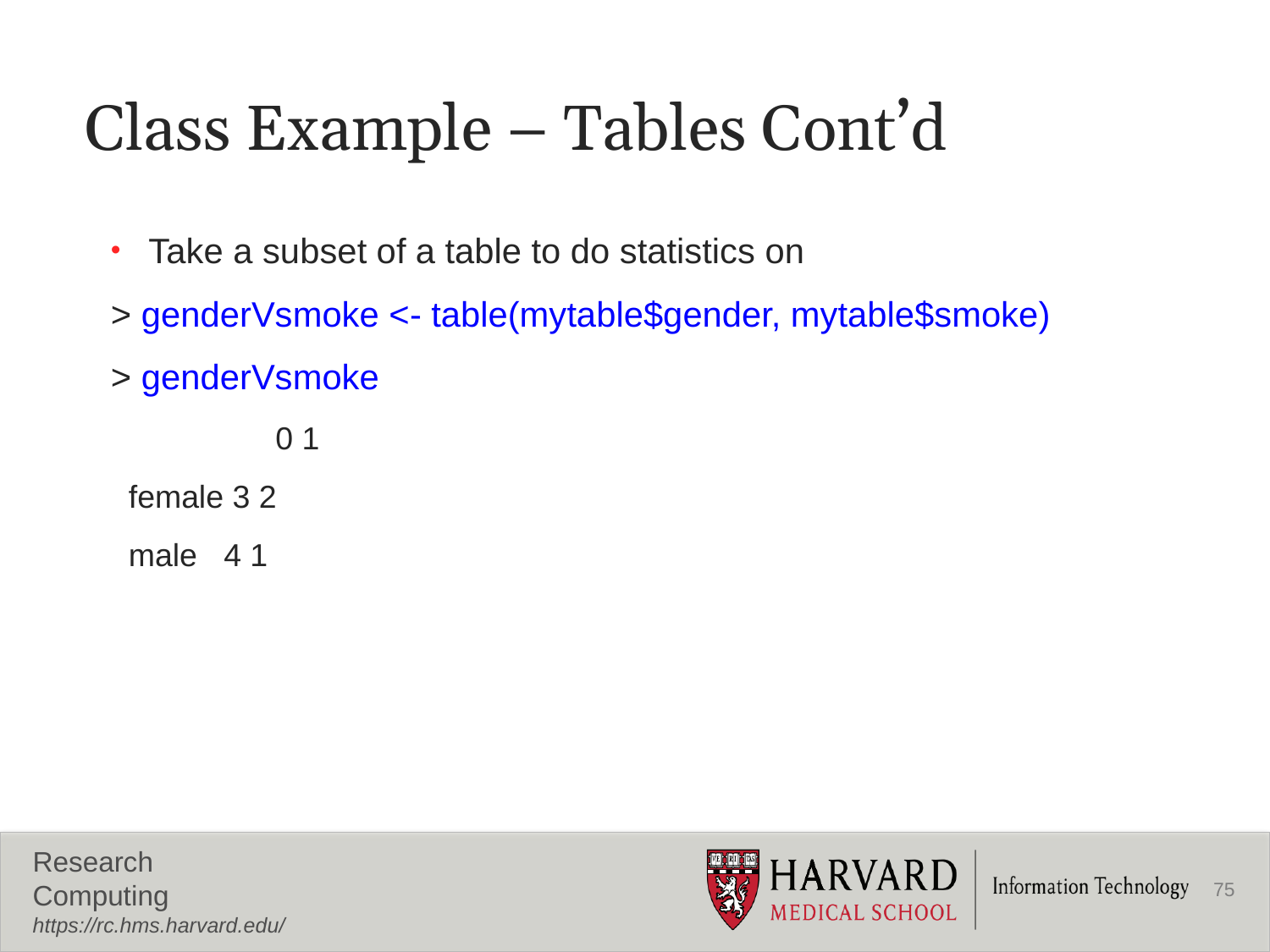

# Class Example – Tables Cont’d
Take a subset of a table to do statistics on
> genderVsmoke <- table(mytable$gender, mytable$smoke)
> genderVsmoke
		0 1
  female 3 2
  male   4 1